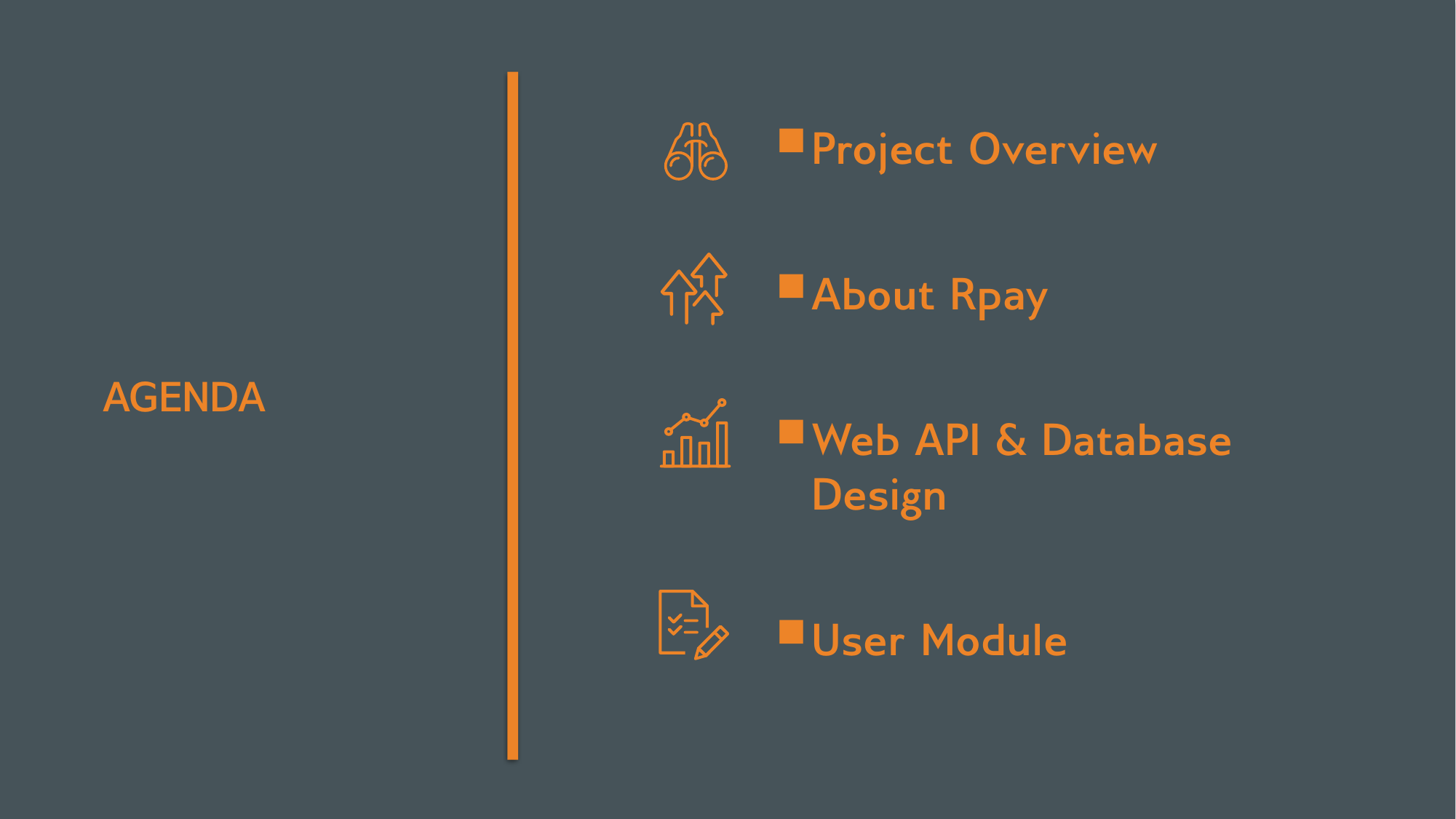

Project Overview

About Rpay

Web API & Database Design

User Module

# AGENDA